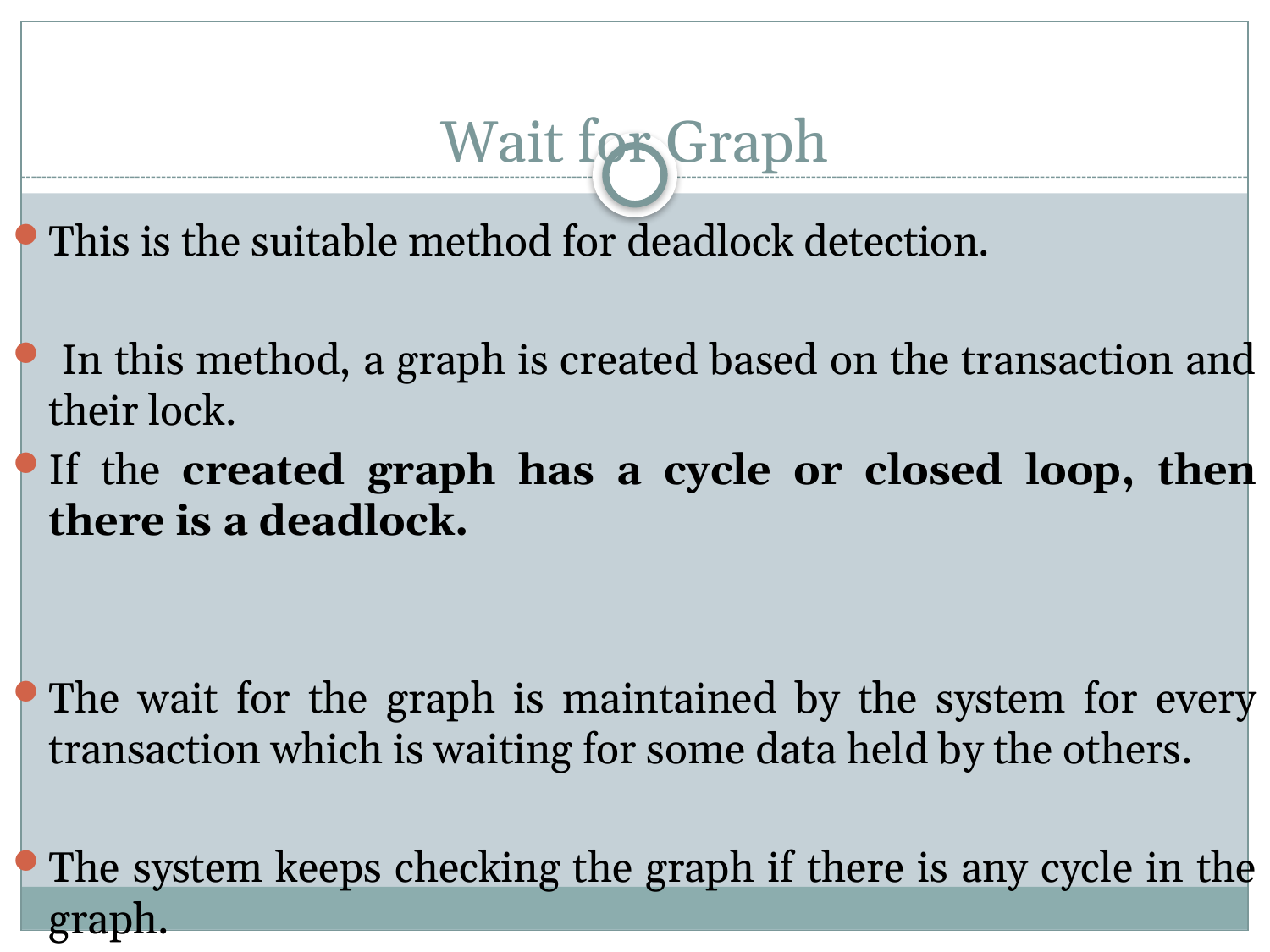

# Wait for Graph

This is the suitable method for deadlock detection.

 In this method, a graph is created based on the transaction and their lock.
If the created graph has a cycle or closed loop, then there is a deadlock.

The wait for the graph is maintained by the system for every transaction which is waiting for some data held by the others.

The system keeps checking the graph if there is any cycle in the graph.